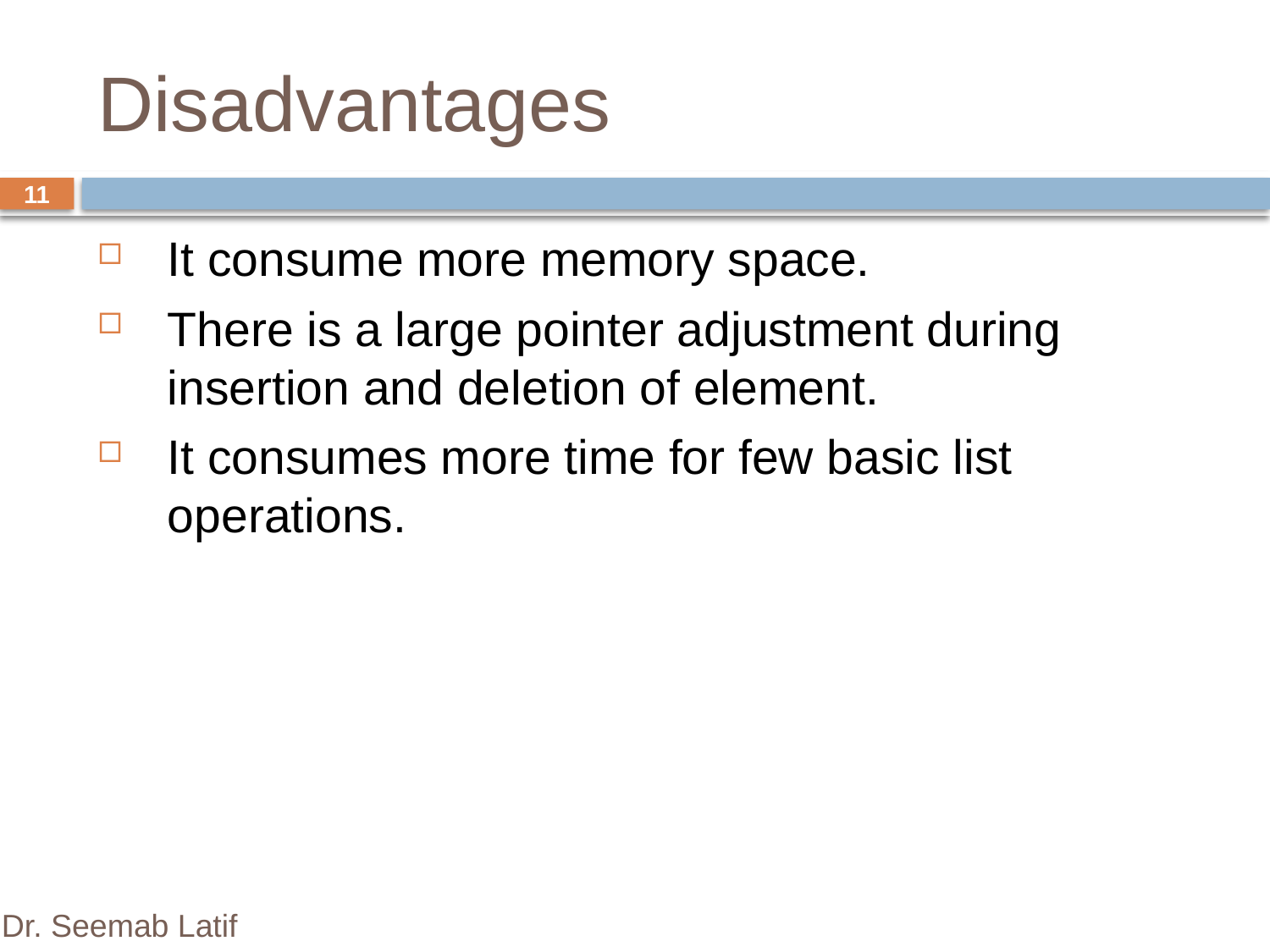

# Disadvantages
11
It consume more memory space.
There is a large pointer adjustment during insertion and deletion of element.
It consumes more time for few basic list operations.